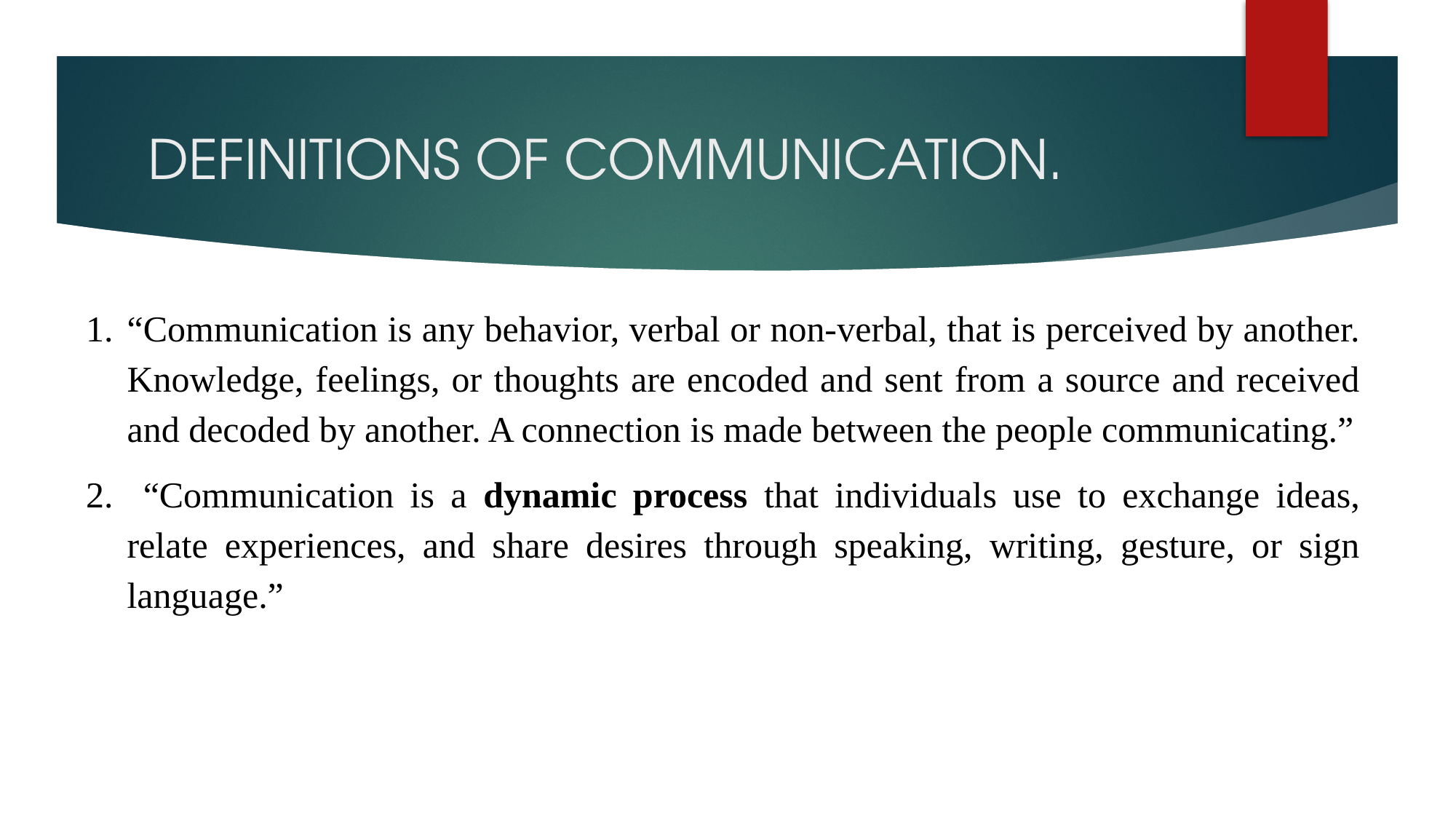

# DEFINITIONS OF COMMUNICATION.
“Communication is any behavior, verbal or non-verbal, that is perceived by another. Knowledge, feelings, or thoughts are encoded and sent from a source and received and decoded by another. A connection is made between the people communicating.”
 “Communication is a dynamic process that individuals use to exchange ideas, relate experiences, and share desires through speaking, writing, gesture, or sign language.”